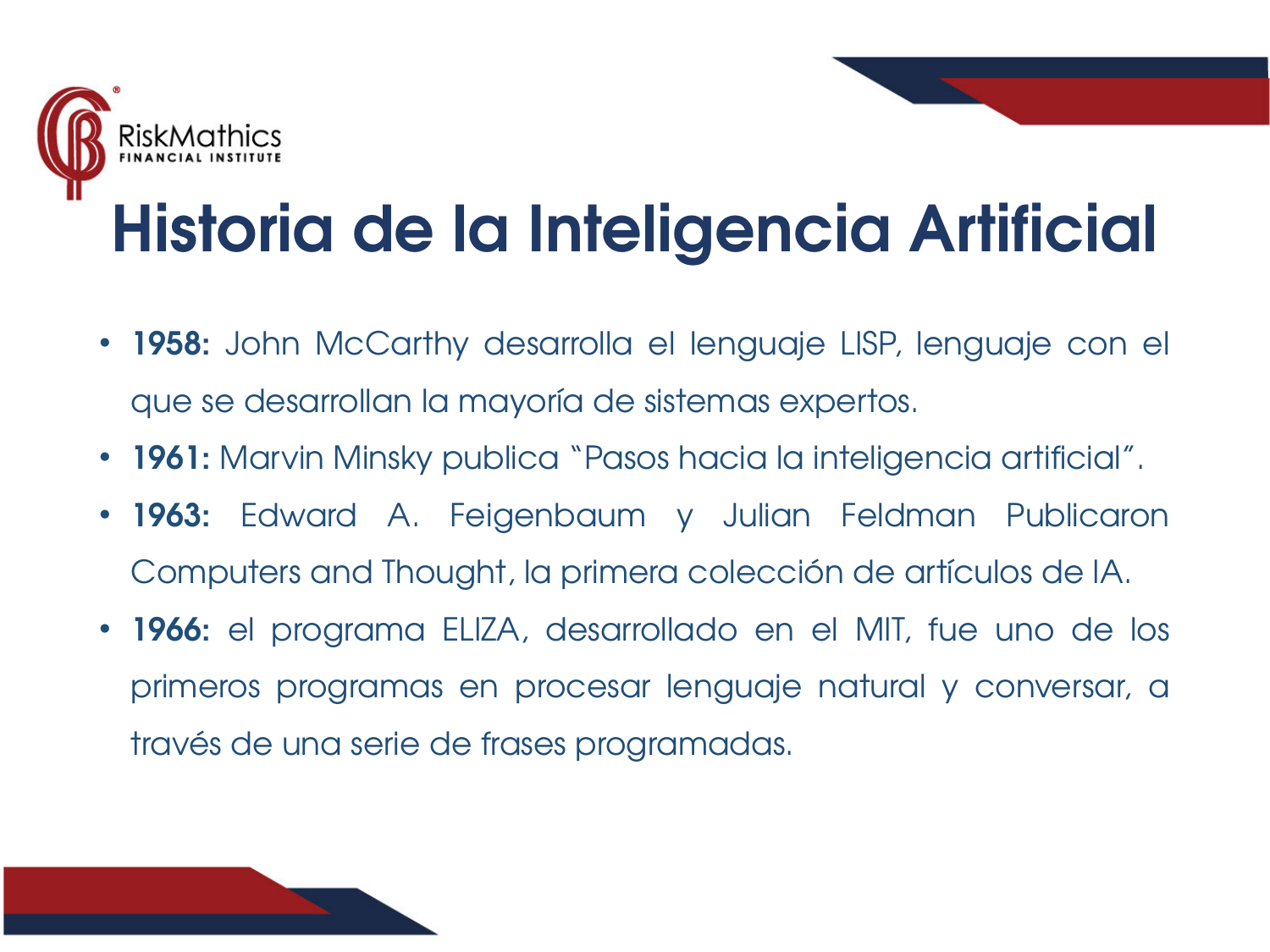

Historia de la Inteligencia Artificial
1958: John McCarthy desarrolla el lenguaje LISP, lenguaje con el que se desarrollan la mayoría de sistemas expertos.
1961: Marvin Minsky publica “Pasos hacia la inteligencia artificial”.
1963: Edward A. Feigenbaum y Julian Feldman Publicaron Computers and Thought, la primera colección de artículos de IA.
1966: el programa ELIZA, desarrollado en el MIT, fue uno de los primeros programas en procesar lenguaje natural y conversar, a través de una serie de frases programadas.